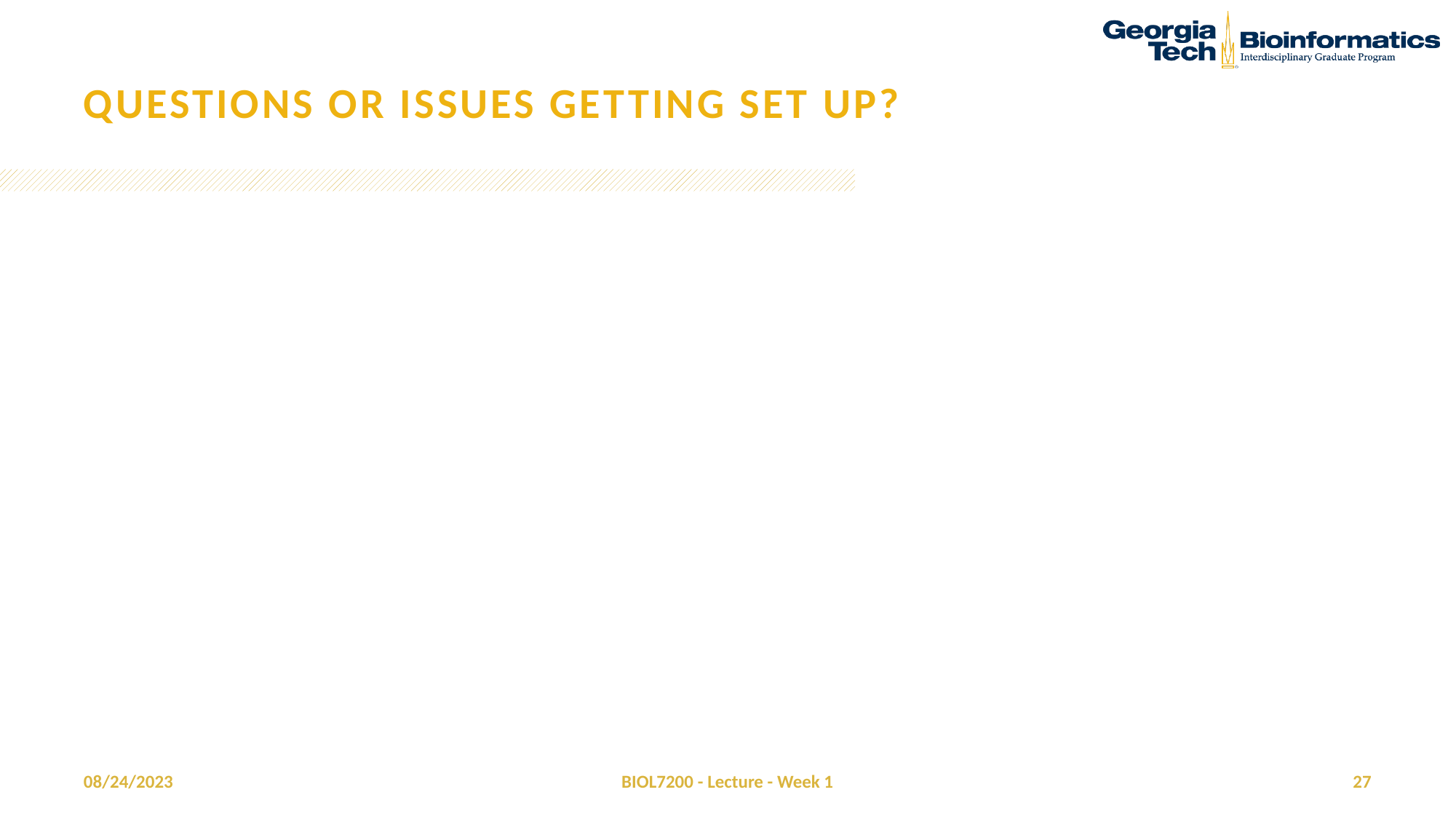

# Questions or Issues getting set up?

08/24/2023
BIOL7200 - Lecture - Week 1
27